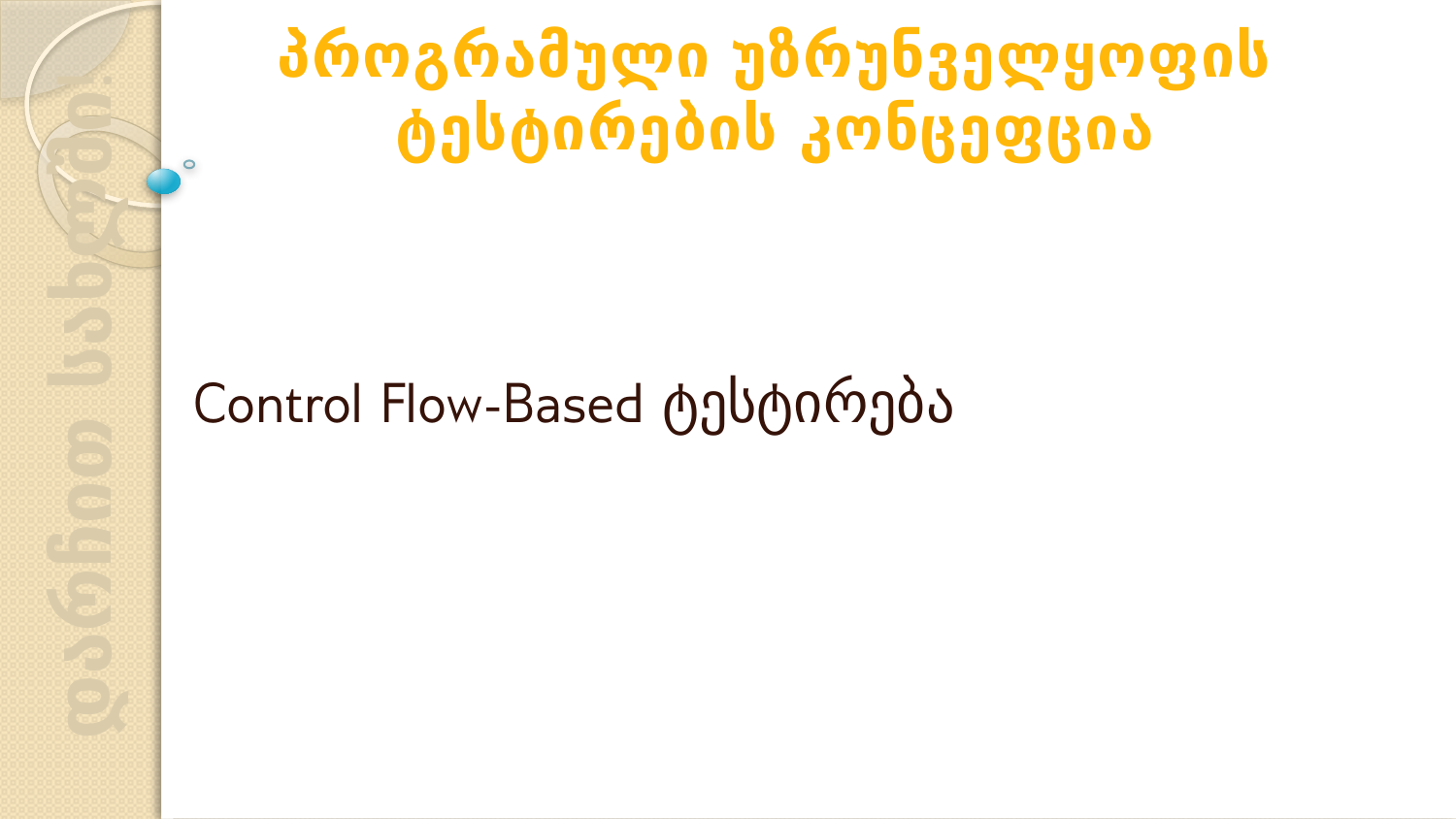

პროგრამული უზრუნველყოფის ტესტირების კონცეფცია

Control Flow-Based ტესტირება

დარჩით სახლში!